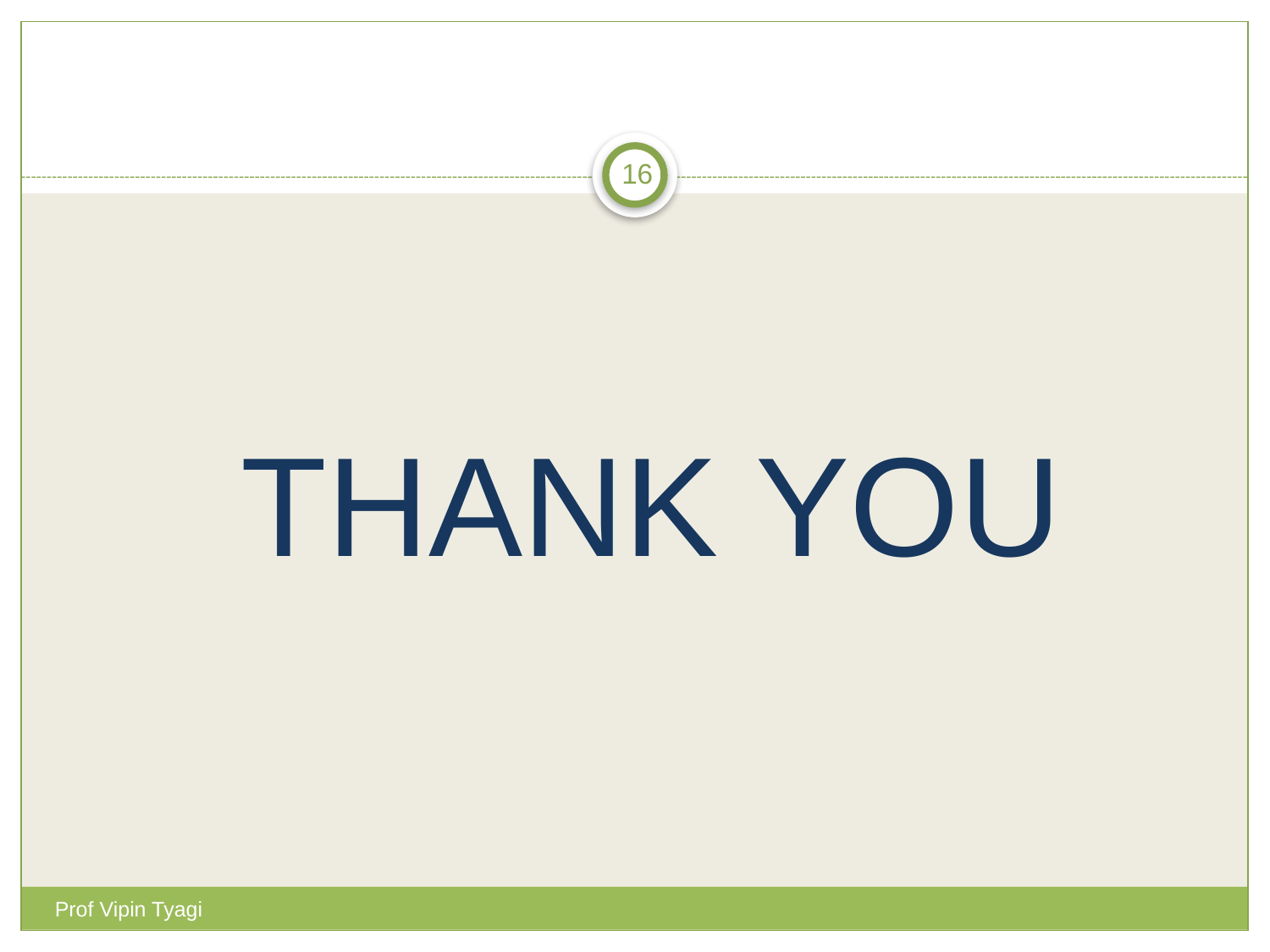

#
16

	THANK YOU
Prof Vipin Tyagi